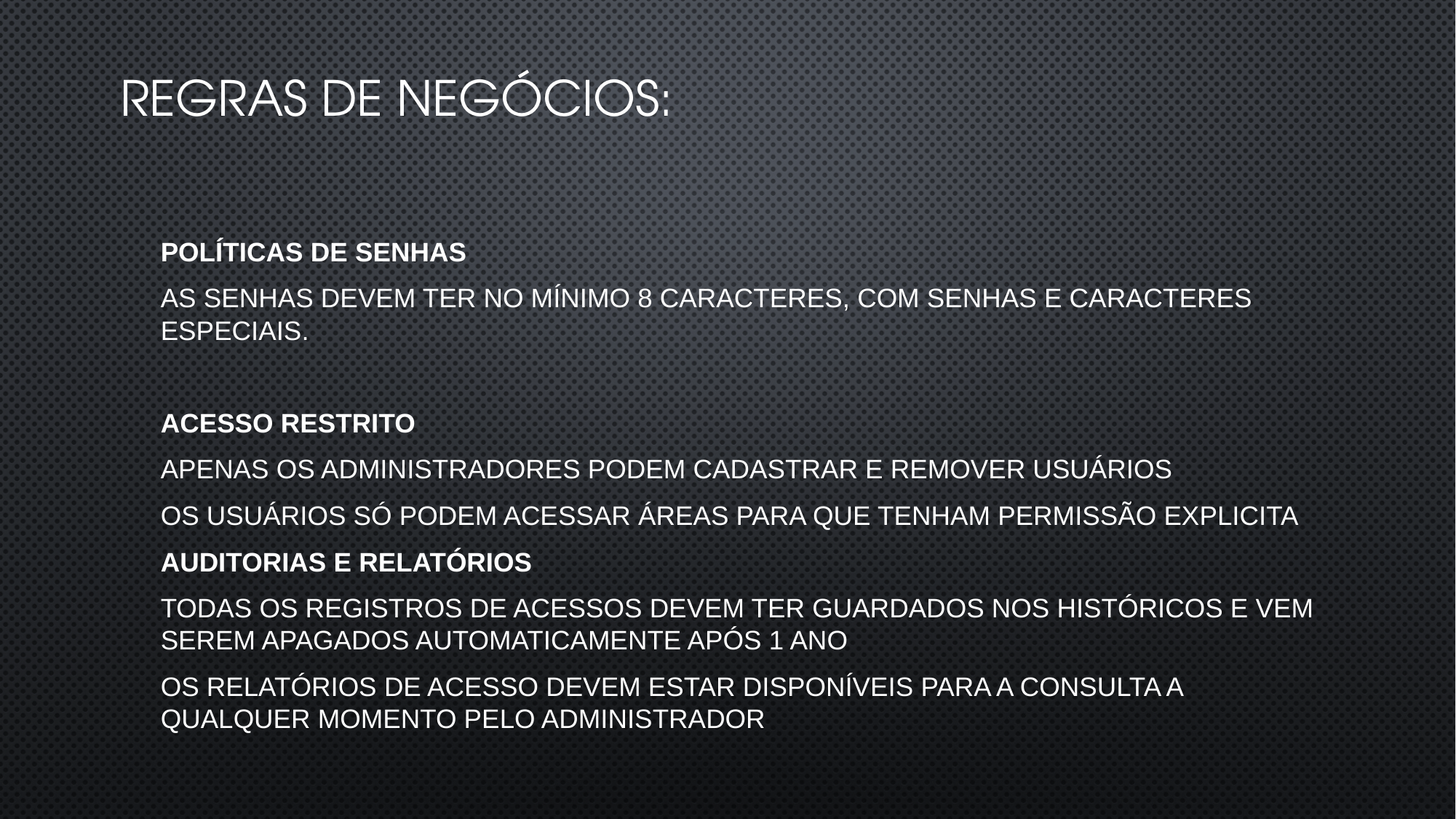

# Regras de negócios:
Políticas de senhas
As senhas devem ter no mínimo 8 caracteres, com senhas e caracteres especiais.

Acesso restrito
Apenas os administradores podem cadastrar e remover usuários
Os usuários só podem acessar áreas para que tenham permissão explicita
Auditorias e relatórios
Todas os registros de acessos devem ter guardados nos históricos e vem serem apagados automaticamente após 1 ano
Os relatórios de acesso devem estar disponíveis para a consulta a qualquer momento pelo administrador